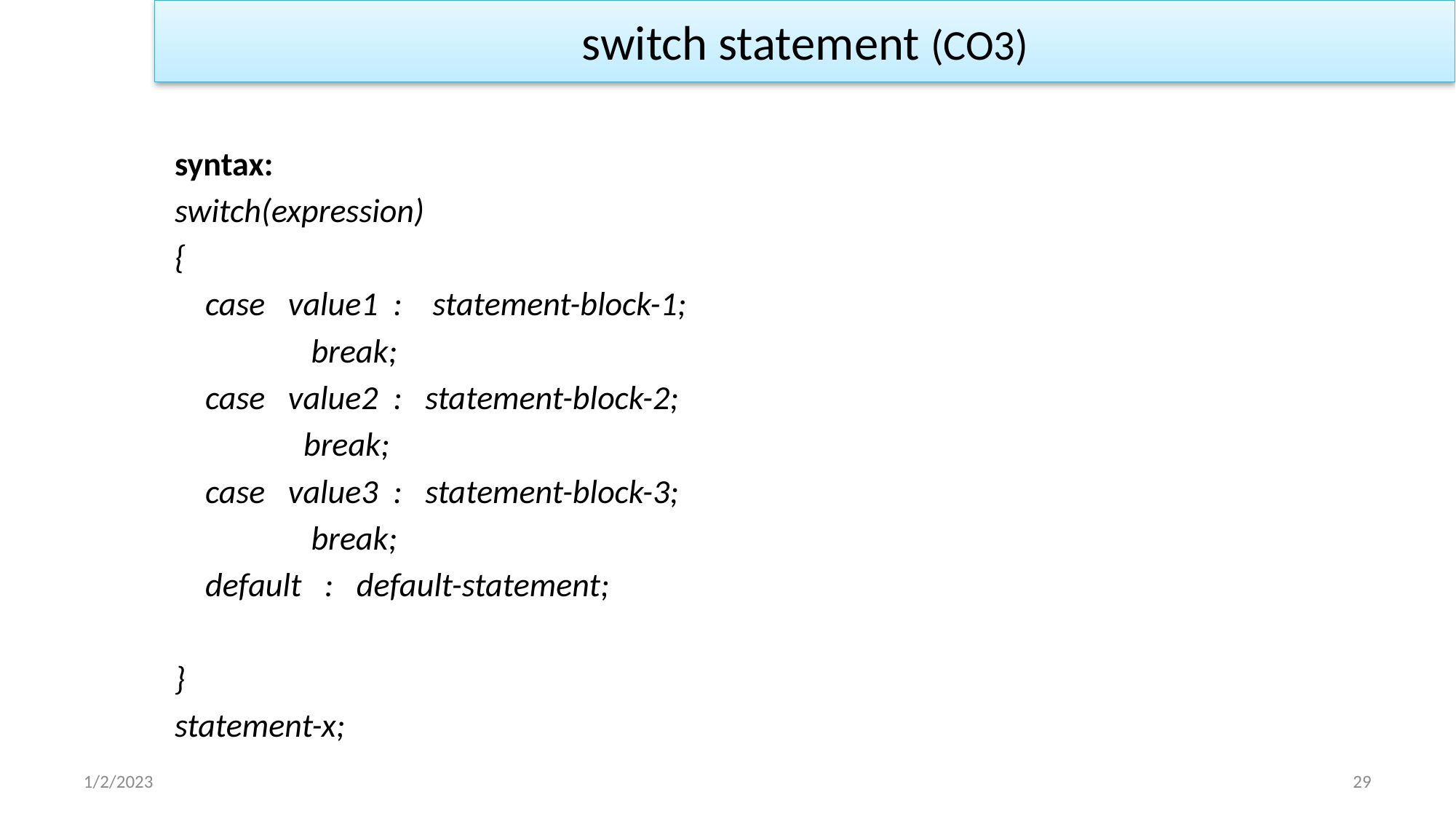

switch statement (CO3)
syntax:
switch(expression)
{
    case   value1  :    statement-block-1;
		        break;
    case   value2  :   statement-block-2;
		       break;
    case   value3  :   statement-block-3;
		        break;
    default   :   default-statement;

}
statement-x;

1/2/2023
29